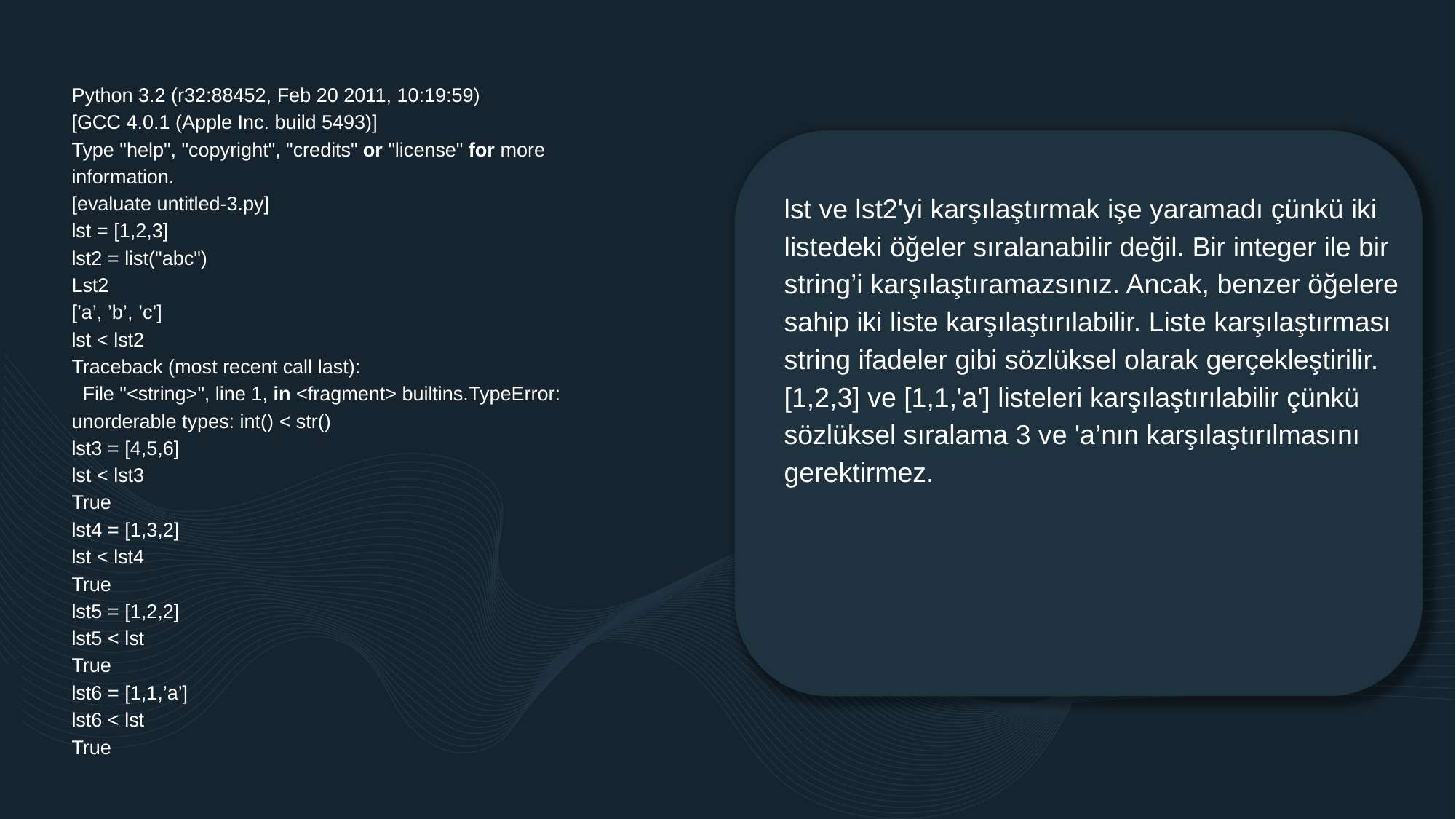

Python 3.2 (r32:88452, Feb 20 2011, 10:19:59)
[GCC 4.0.1 (Apple Inc. build 5493)]
Type "help", "copyright", "credits" or "license" for more information.
[evaluate untitled-3.py]
lst = [1,2,3]
lst2 = list("abc")
Lst2
[’a’, ’b’, ’c’]
lst < lst2
Traceback (most recent call last):
  File "<string>", line 1, in <fragment> builtins.TypeError: unorderable types: int() < str()
lst3 = [4,5,6]
lst < lst3
True
lst4 = [1,3,2]
lst < lst4
True
lst5 = [1,2,2]
lst5 < lst
True
lst6 = [1,1,’a’]
lst6 < lst
True

lst ve lst2'yi karşılaştırmak işe yaramadı çünkü iki listedeki öğeler sıralanabilir değil. Bir integer ile bir string’i karşılaştıramazsınız. Ancak, benzer öğelere sahip iki liste karşılaştırılabilir. Liste karşılaştırması string ifadeler gibi sözlüksel olarak gerçekleştirilir. [1,2,3] ve [1,1,'a'] listeleri karşılaştırılabilir çünkü sözlüksel sıralama 3 ve 'a’nın karşılaştırılmasını gerektirmez.